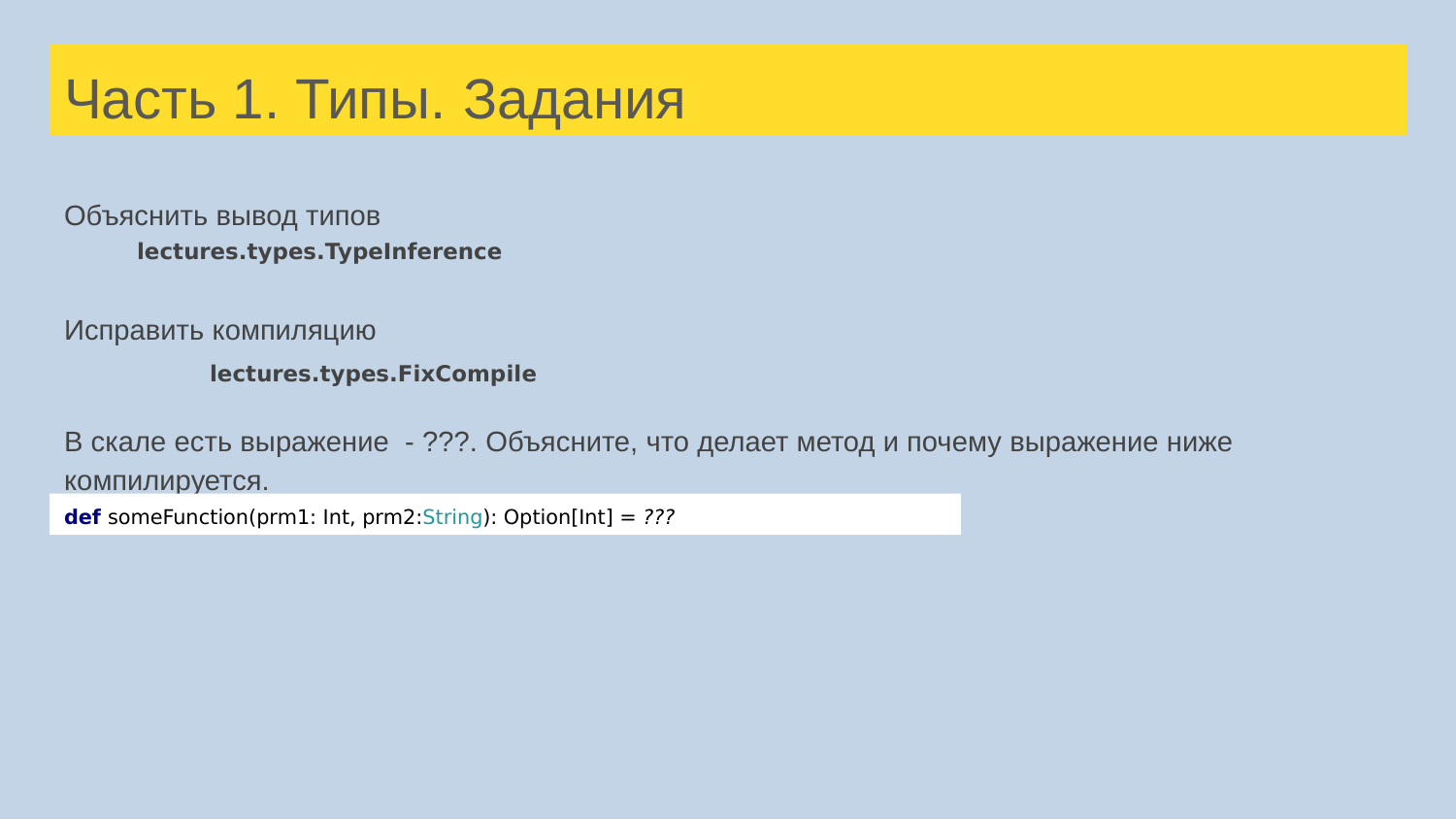

# Часть 1. Типы. Задания
Объяснить вывод типов
lectures.types.TypeInference

Исправить компиляцию
 	lectures.types.FixCompile

В скале есть выражение  - ???. Объясните, что делает метод и почему выражение ниже компилируется.

def someFunction(prm1: Int, prm2:String): Option[Int] = ???